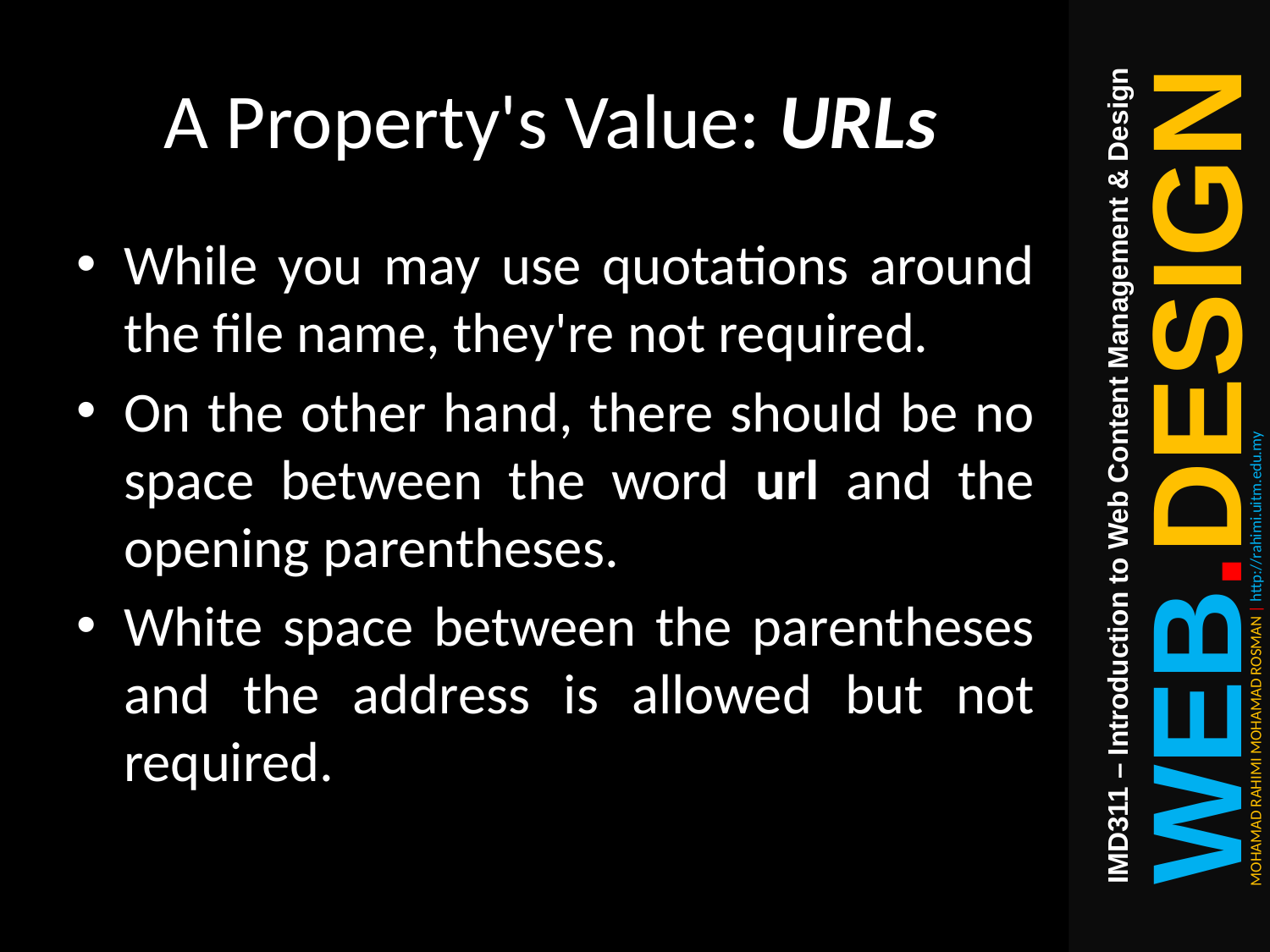

# A Property's Value: URLs
While you may use quotations around the file name, they're not required.
On the other hand, there should be no space between the word url and the opening parentheses.
White space between the parentheses and the address is allowed but not required.